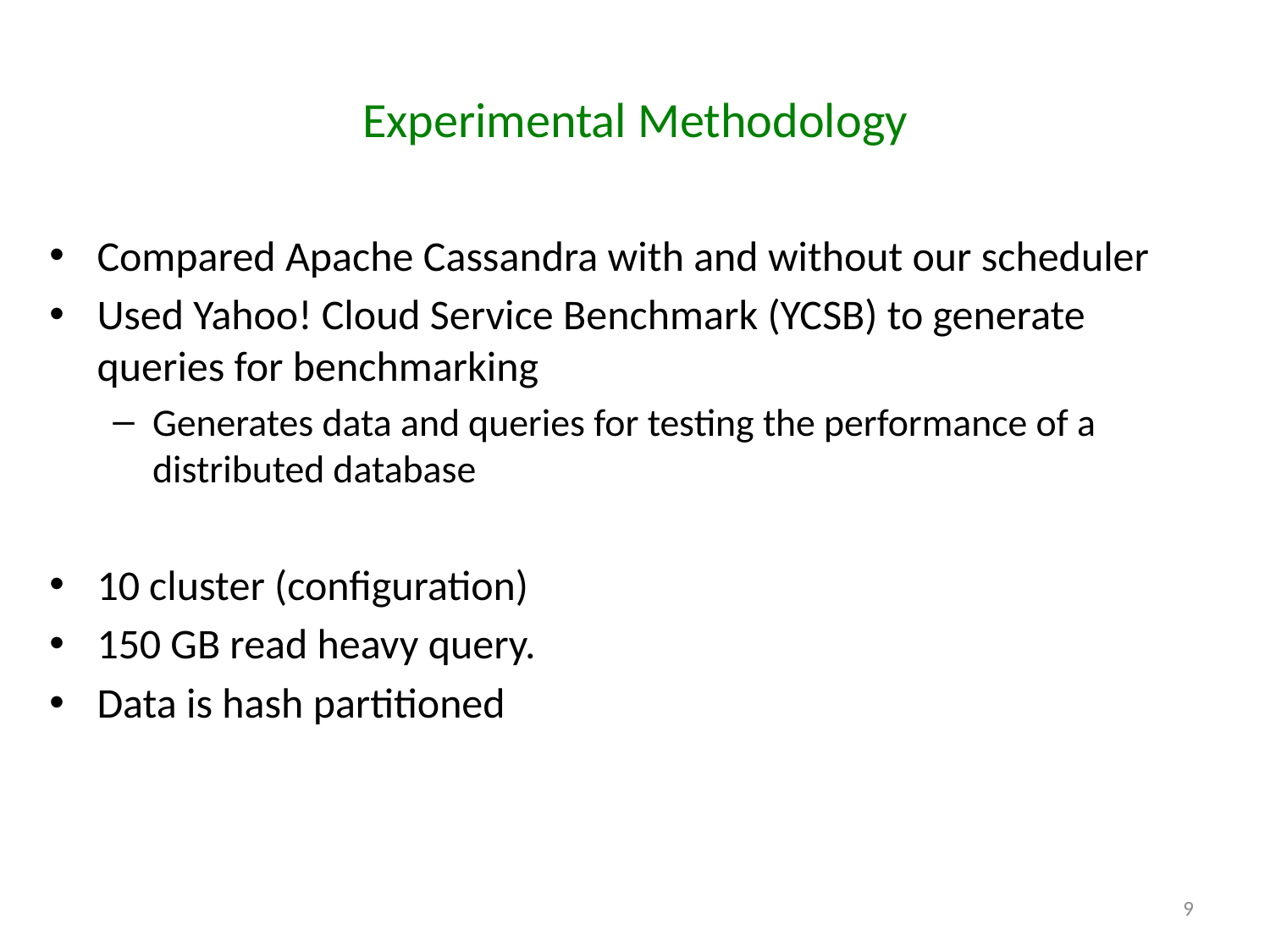

# Experimental Methodology
Compared Apache Cassandra with and without our scheduler
Used Yahoo! Cloud Service Benchmark (YCSB) to generate queries for benchmarking
Generates data and queries for testing the performance of a distributed database

10 cluster (configuration)
150 GB read heavy query.
Data is hash partitioned
9